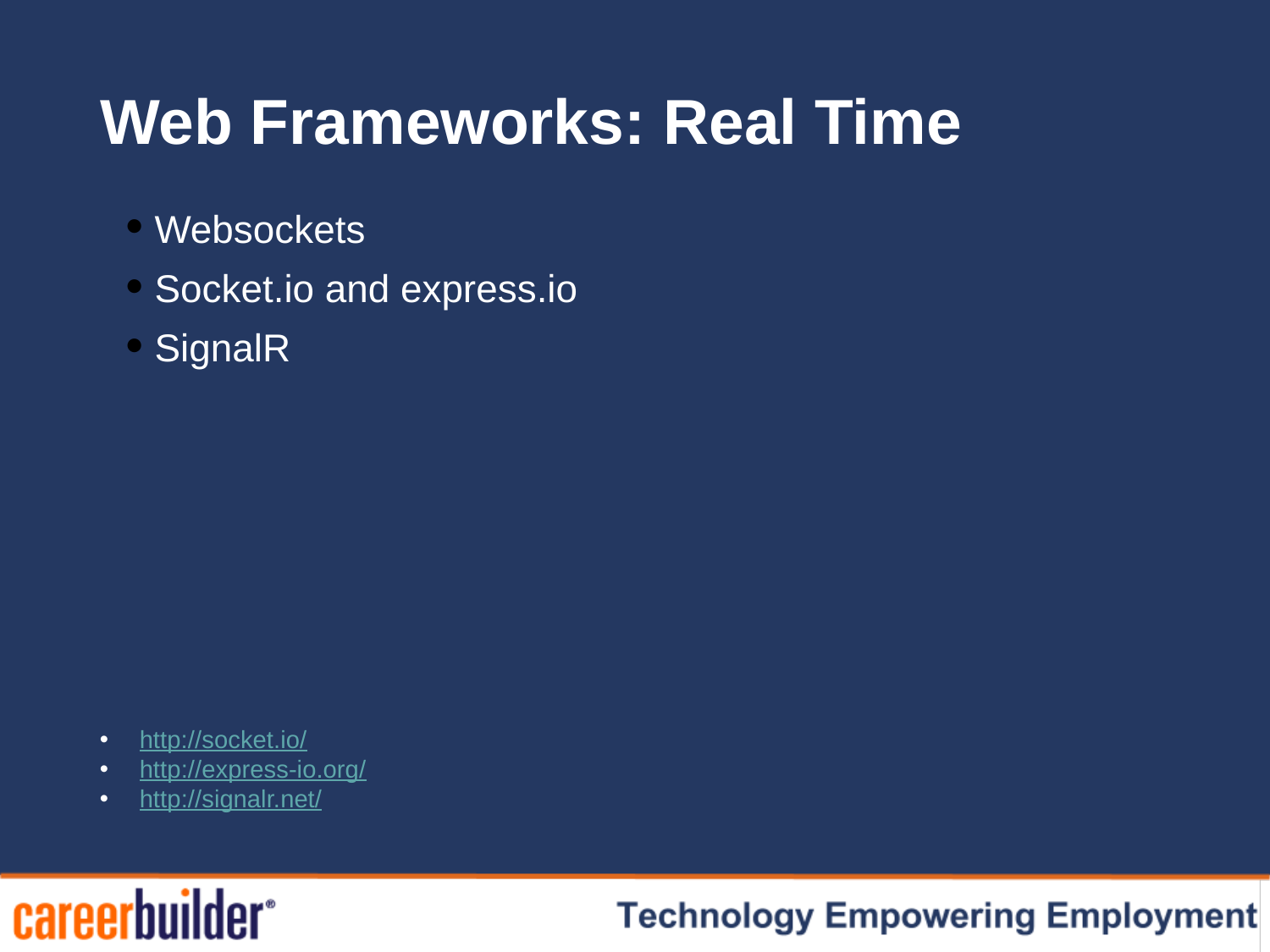

# Web Frameworks: Real Time
 Websockets
 Socket.io and express.io
 SignalR
http://socket.io/
http://express-io.org/
http://signalr.net/